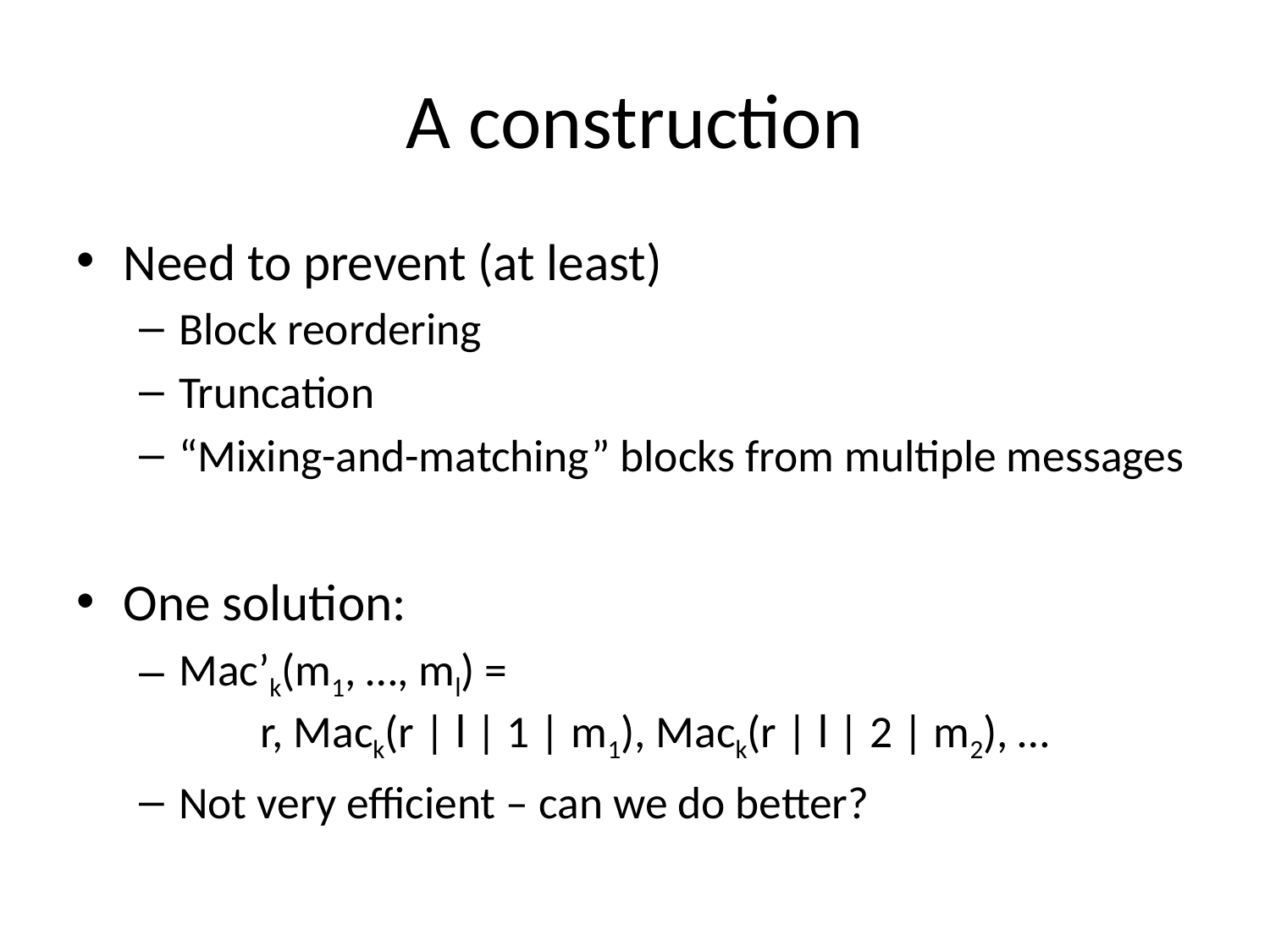

# A construction
Need to prevent (at least)
Block reordering
Truncation
“Mixing-and-matching” blocks from multiple messages

One solution:
Mac’k(m1, …, ml) =
        r, Mack(r | l | 1 | m1), Mack(r | l | 2 | m2), …
Not very efficient – can we do better?